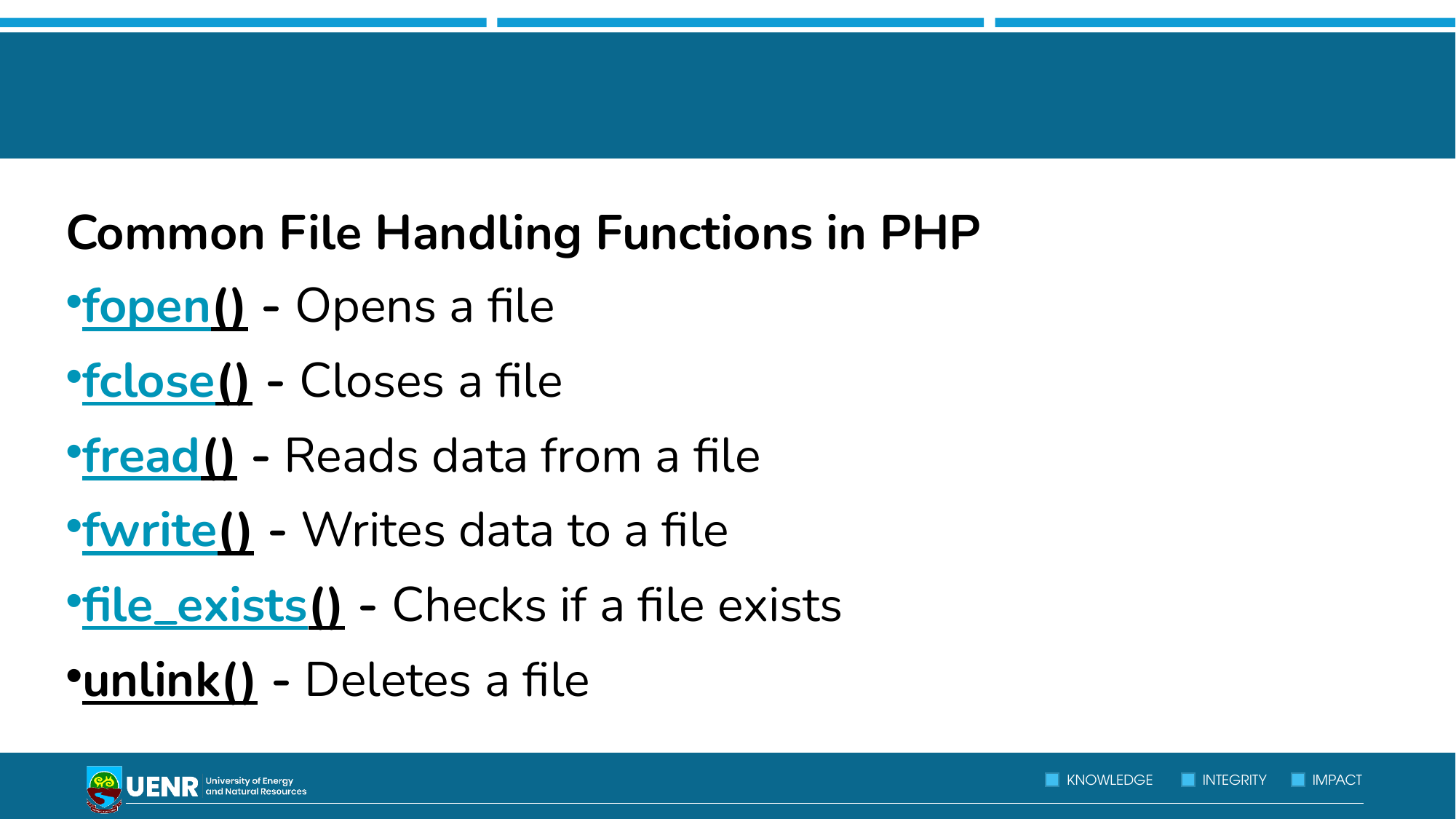

#
Common File Handling Functions in PHP
fopen() - Opens a file
fclose() - Closes a file
fread() - Reads data from a file
fwrite() - Writes data to a file
file_exists() - Checks if a file exists
unlink() - Deletes a file